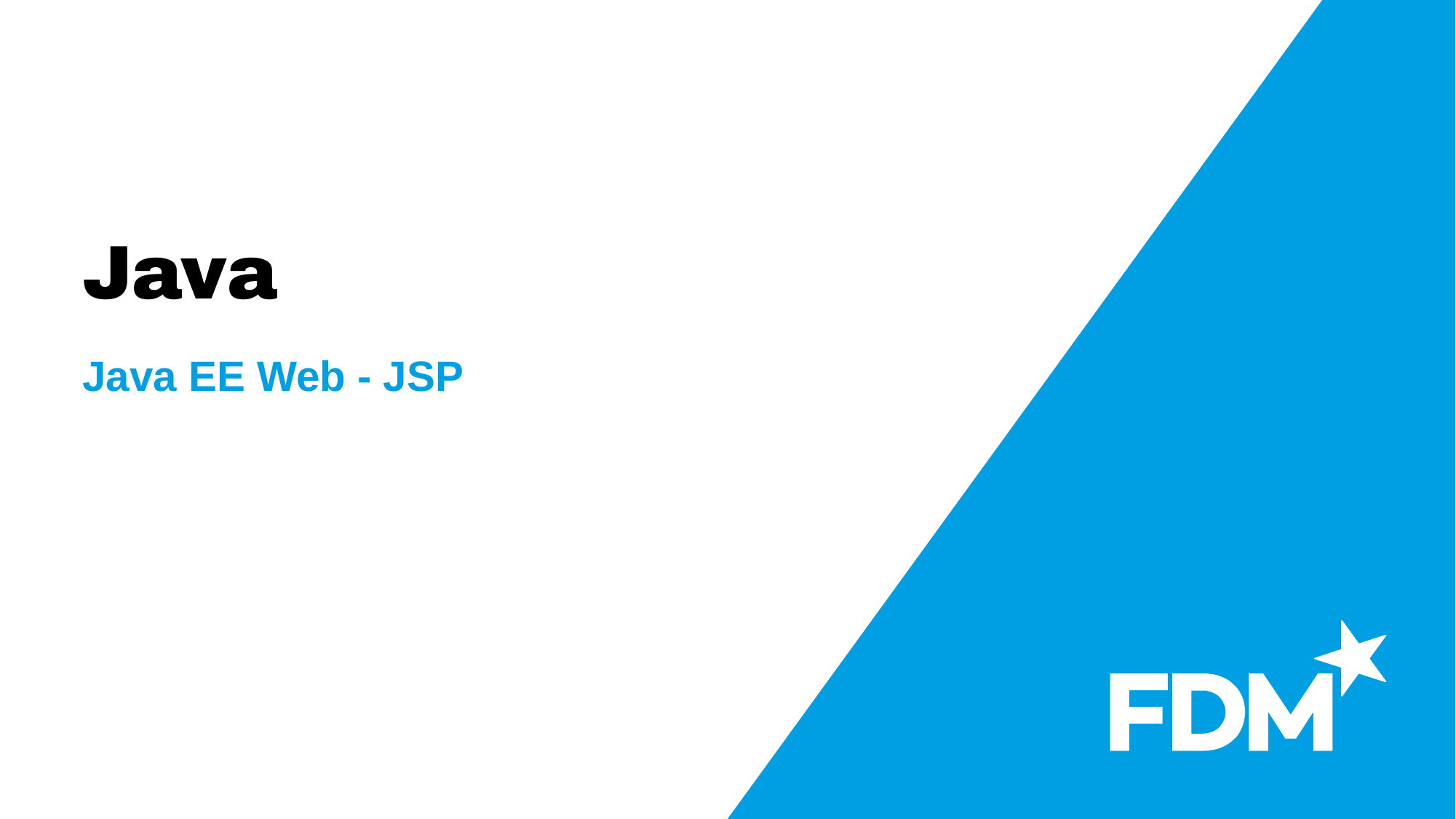

# Java
Java EE Web - JSP